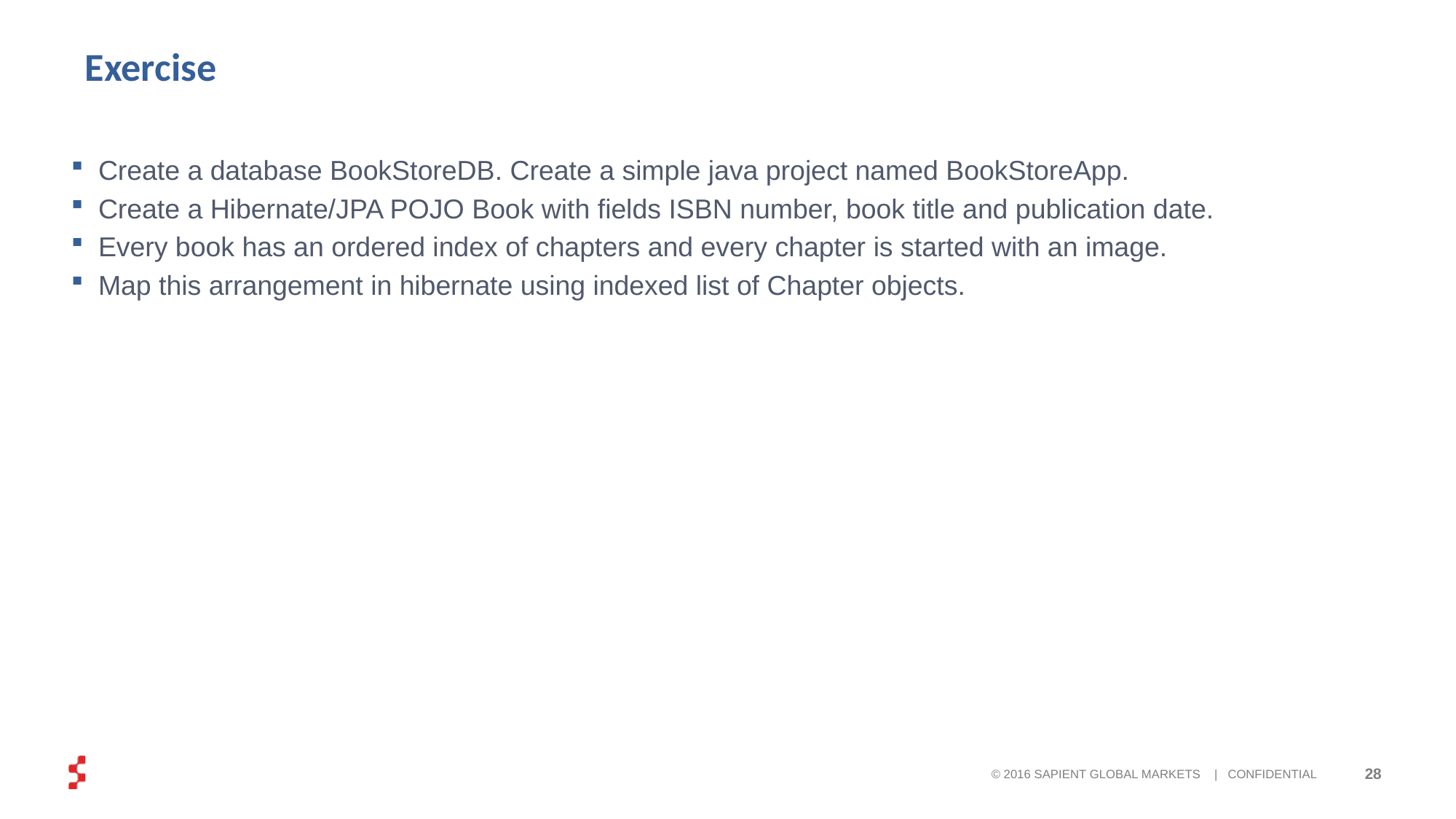

# Exercise
Create a database BookStoreDB. Create a simple java project named BookStoreApp.
Create a Hibernate/JPA POJO Book with fields ISBN number, book title and publication date.
Every book has an ordered index of chapters and every chapter is started with an image.
Map this arrangement in hibernate using indexed list of Chapter objects.